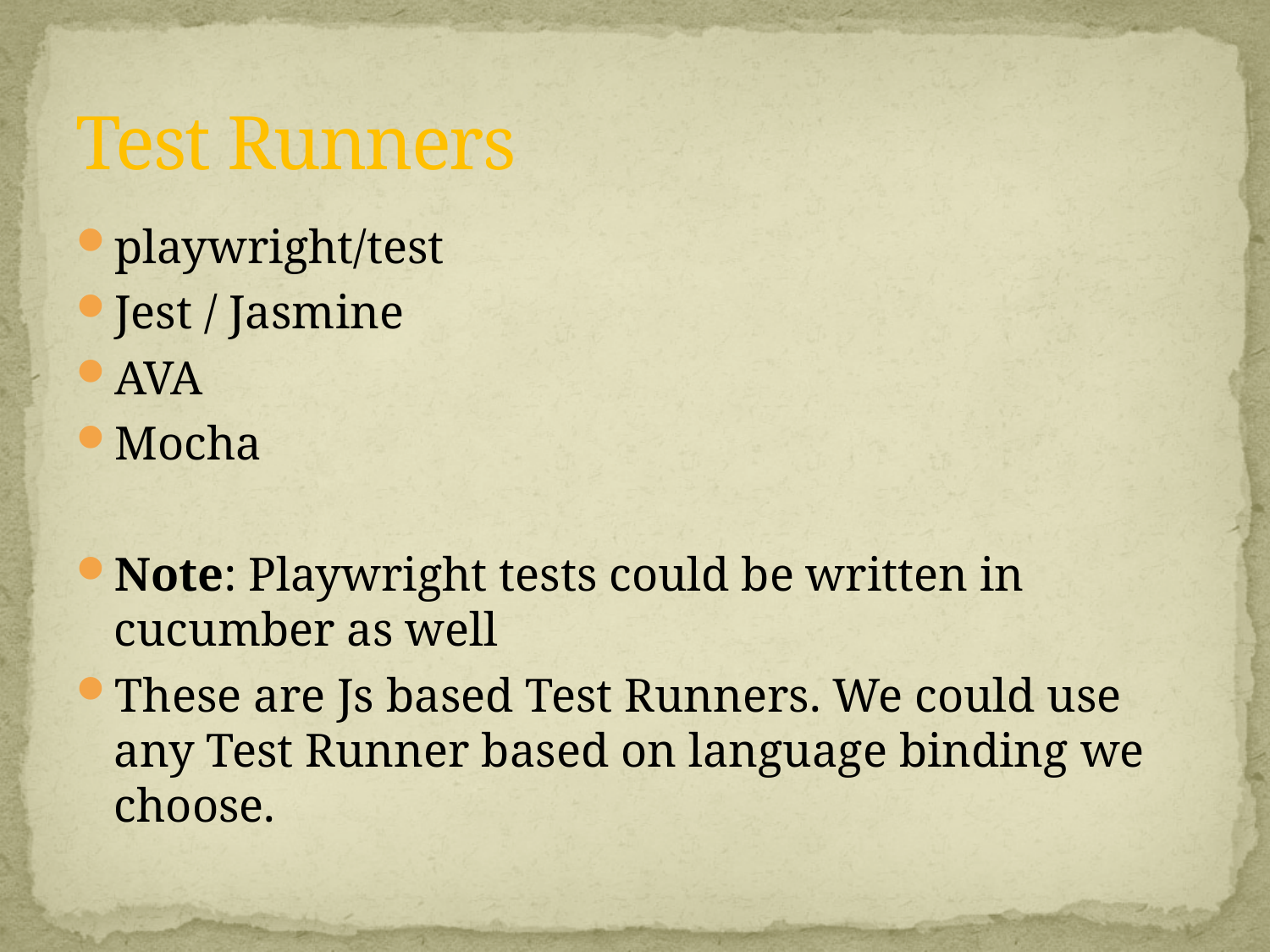

# Test Runners
playwright/test
Jest / Jasmine
AVA
Mocha

Note: Playwright tests could be written in cucumber as well
These are Js based Test Runners. We could use any Test Runner based on language binding we choose.